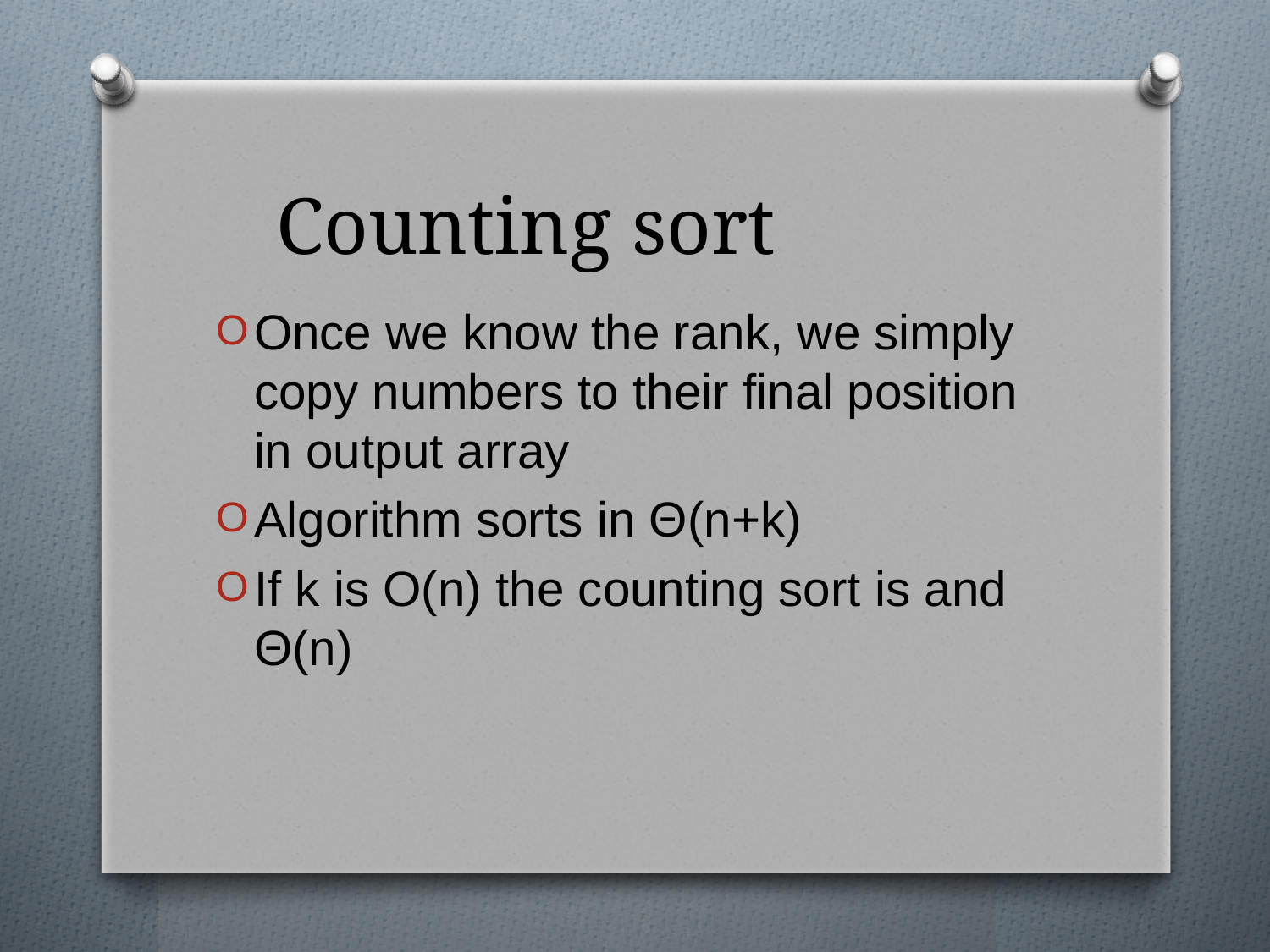

# Counting sort
Once we know the rank, we simply copy numbers to their final position in output array
Algorithm sorts in Θ(n+k)
If k is Ο(n) the counting sort is and Θ(n)